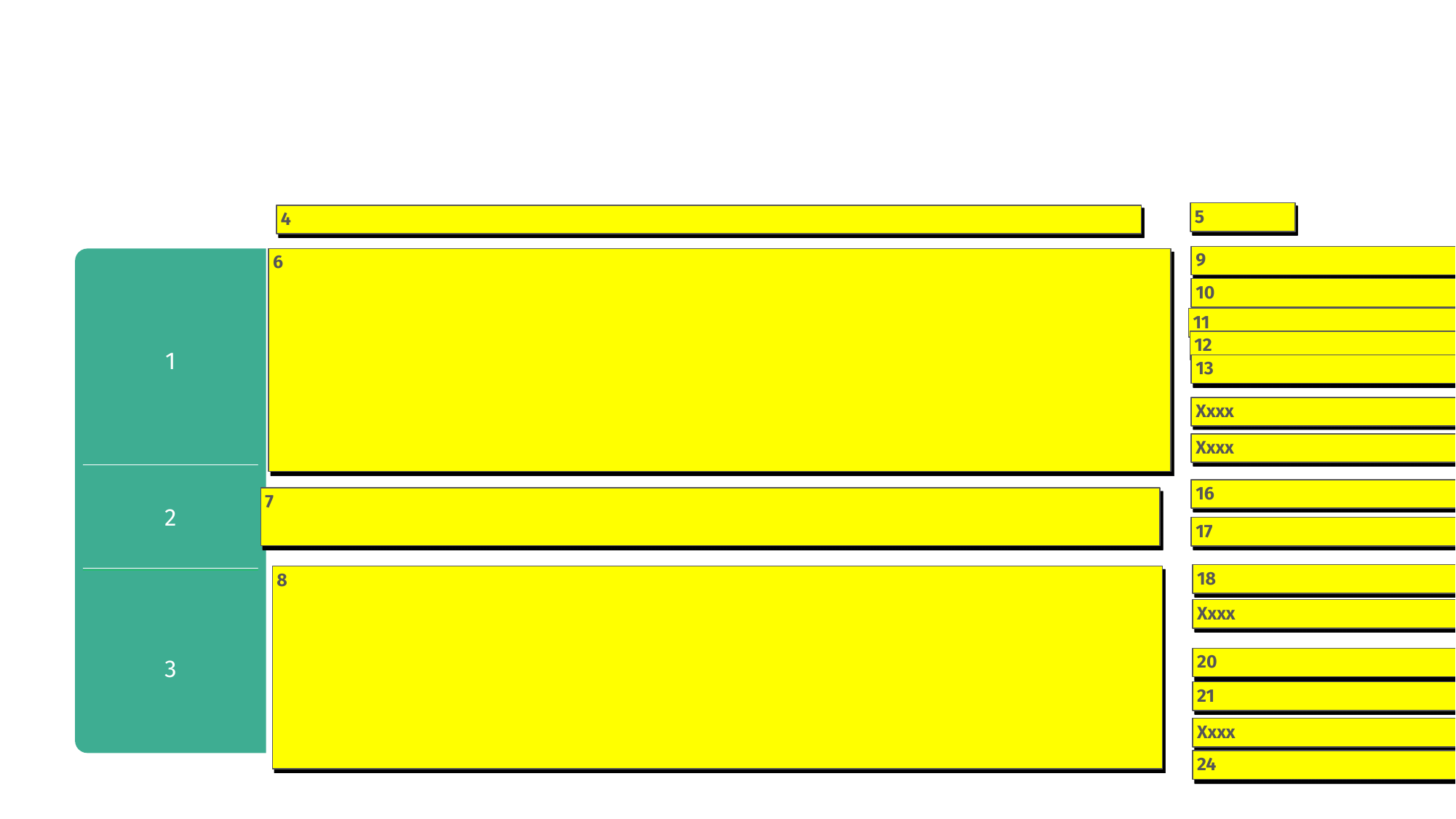

5
4
9
6
10
1
11
12
13
Xxxx

Xxxx
16
2
7
17
18
8
3
Xxxx
20
21
Xxxx
24